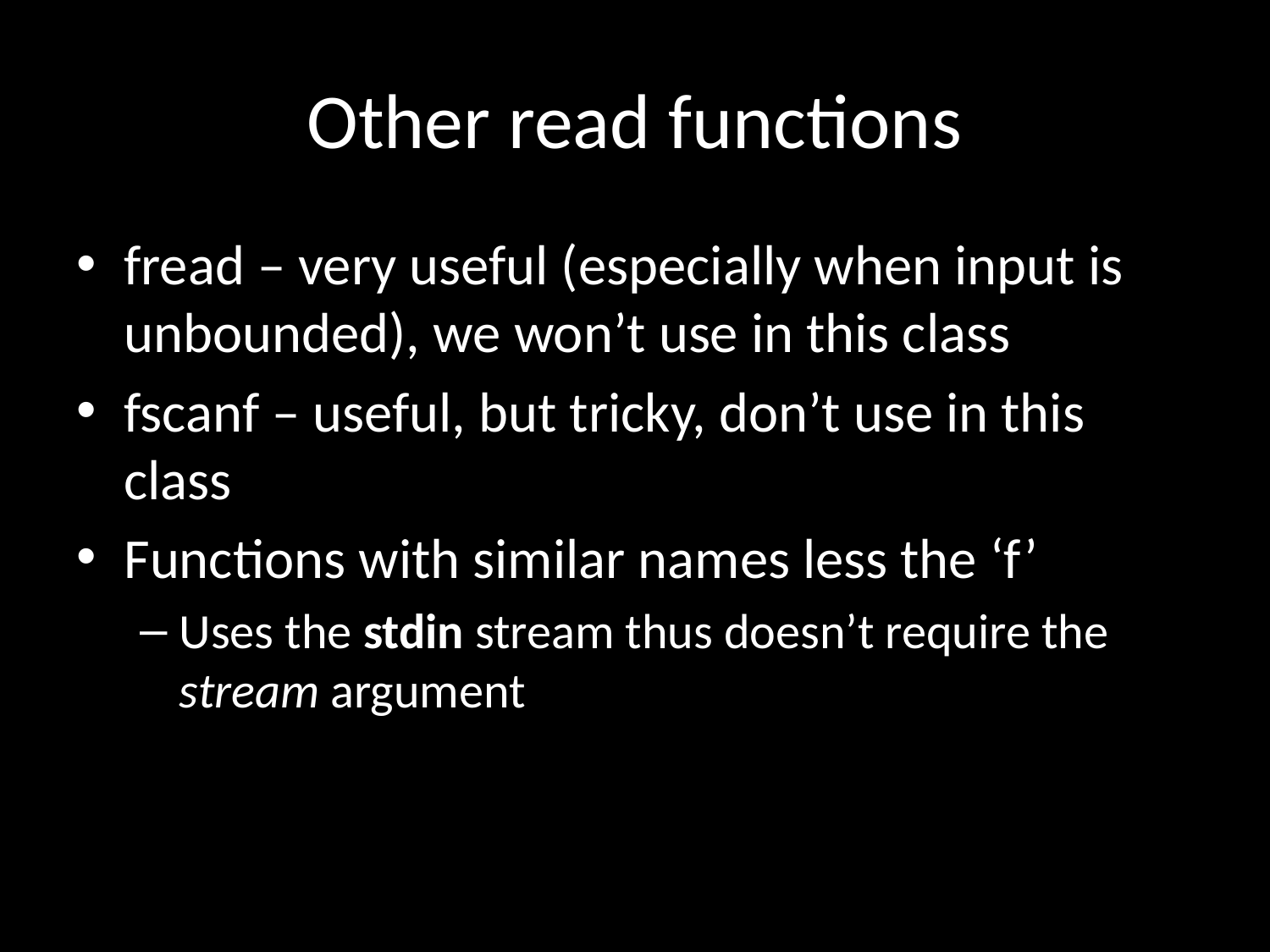

# Other read functions
fread – very useful (especially when input is unbounded), we won’t use in this class
fscanf – useful, but tricky, don’t use in this class
Functions with similar names less the ‘f’
Uses the stdin stream thus doesn’t require the stream argument